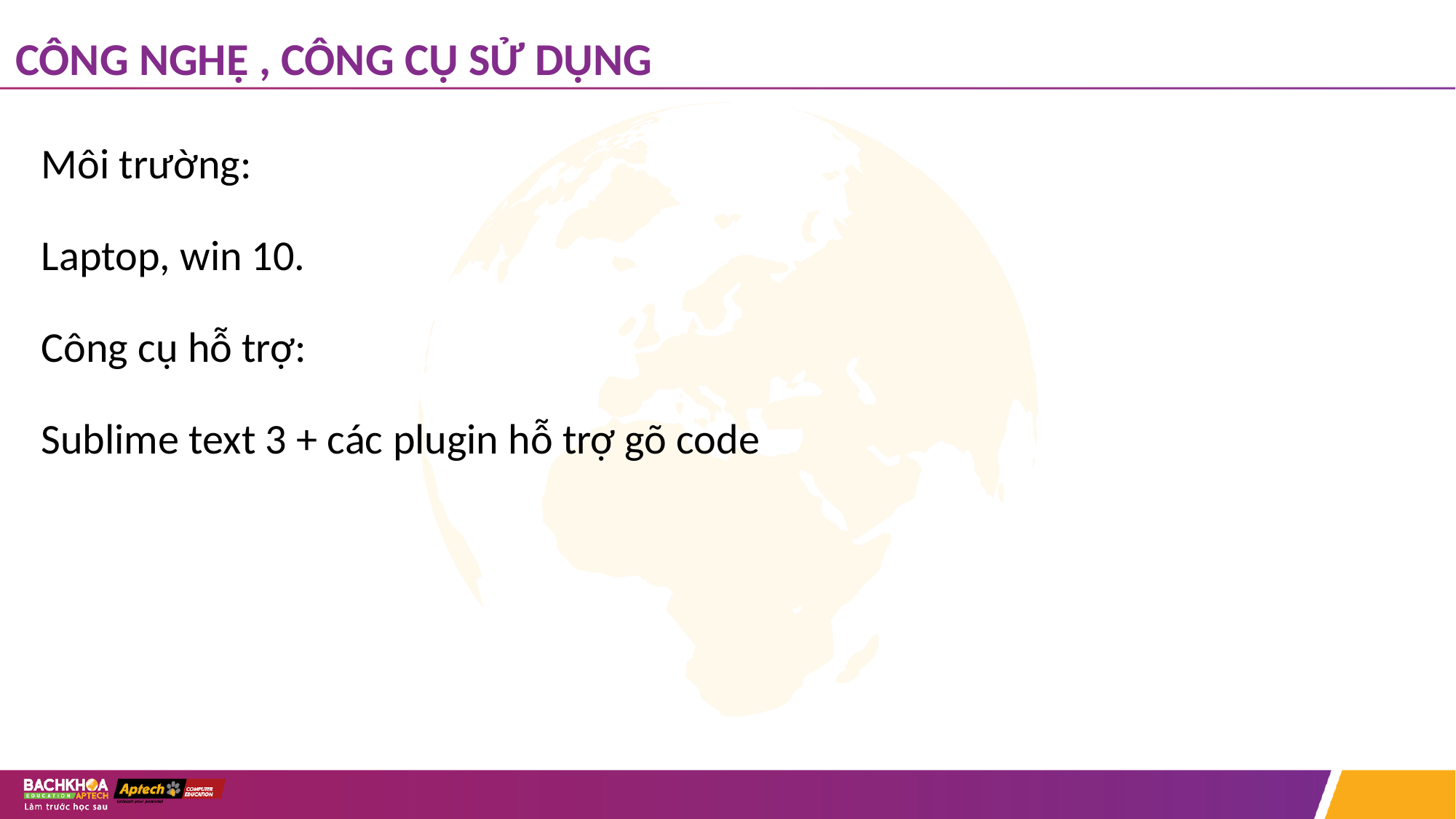

# CÔNG NGHỆ , CÔNG CỤ SỬ DỤNG
Môi trường:
Laptop, win 10.
Công cụ hỗ trợ:
Sublime text 3 + các plugin hỗ trợ gõ code